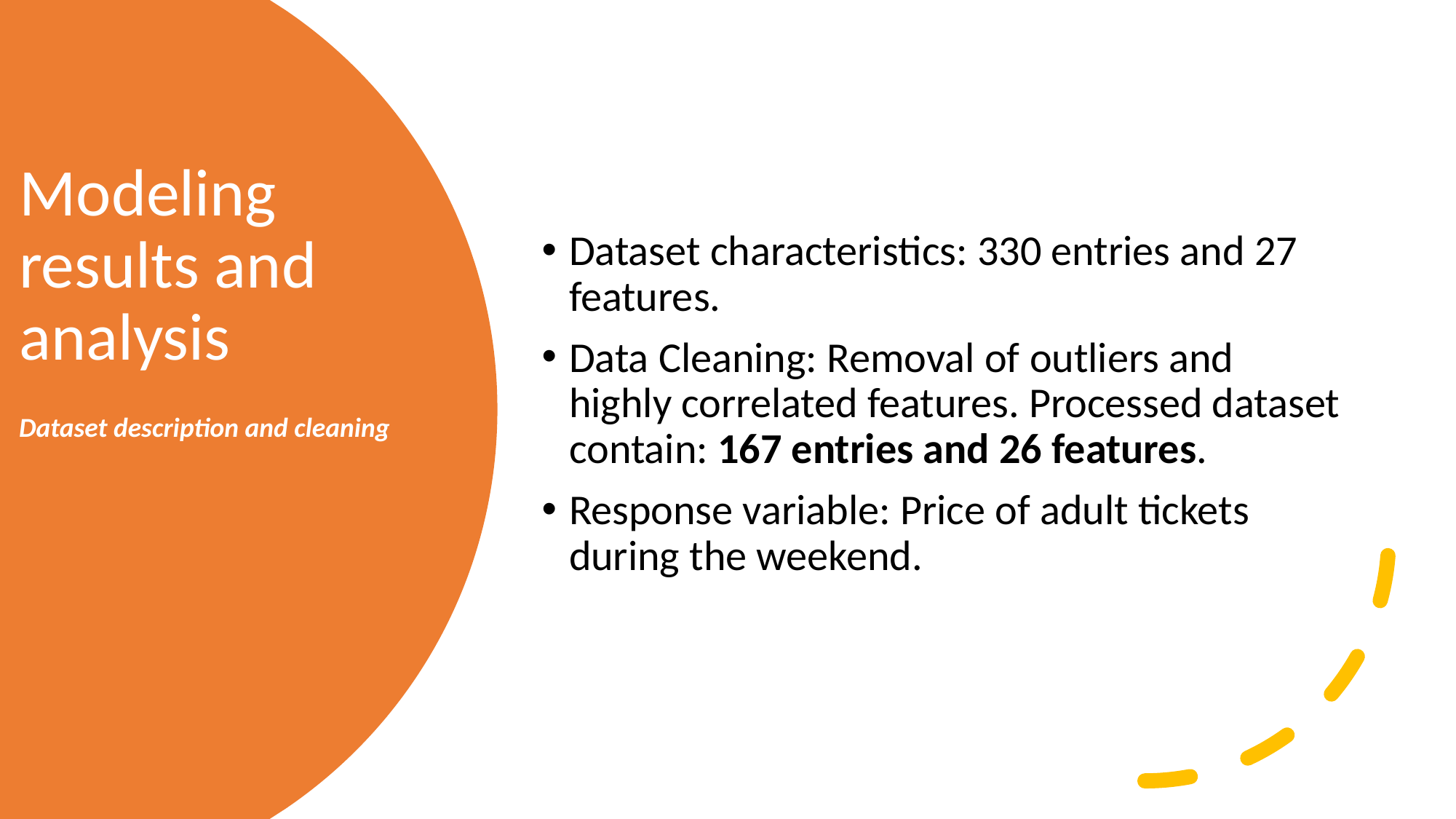

# Modeling results and    analysis
Dataset characteristics: 330 entries and 27 features.
Data Cleaning: Removal of outliers and highly correlated features. Processed dataset contain: 167 entries and 26 features.
Response variable: Price of adult tickets during the weekend.

Dataset description and cleaning